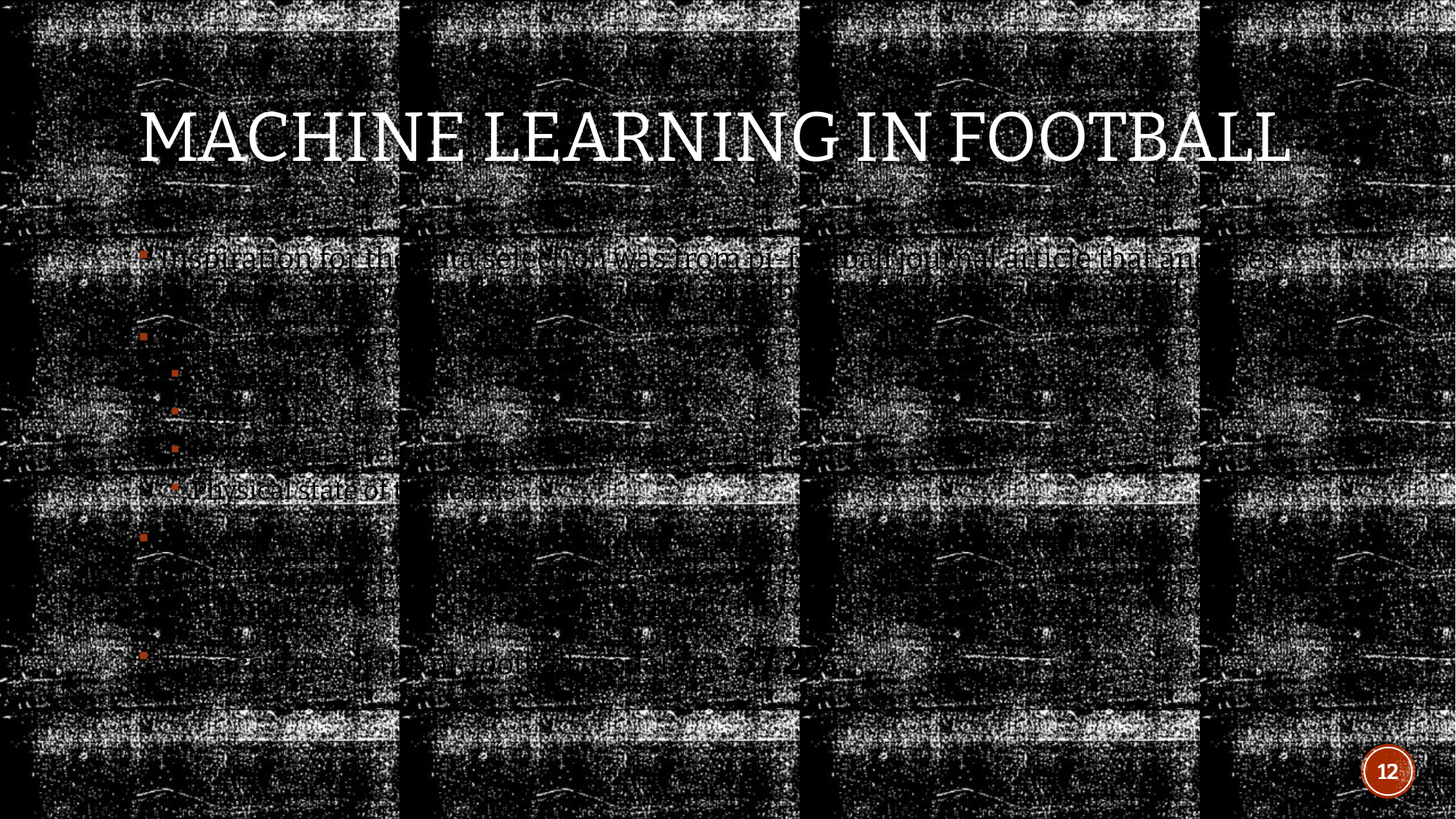

# MACHINE LEARNING IN FOOTBALL
Inspiration for the data selection was from pi-football journal article that analyses the factors involved in the prediction of a football match(Constantinou et al., 2012).
The factors covered were the
Strength of the teams
Form of the teams
Psychological relationship of the match and the teams
Physical state of the teams
Pi-football study was conducted in the early 2010s before the advent of advanced analytics in football, hence statistics selected for this research focused on using new and improved statistics to improve the quality of the factors covered in pi-football
The accuracy of the pi-football model was 37.2%

12